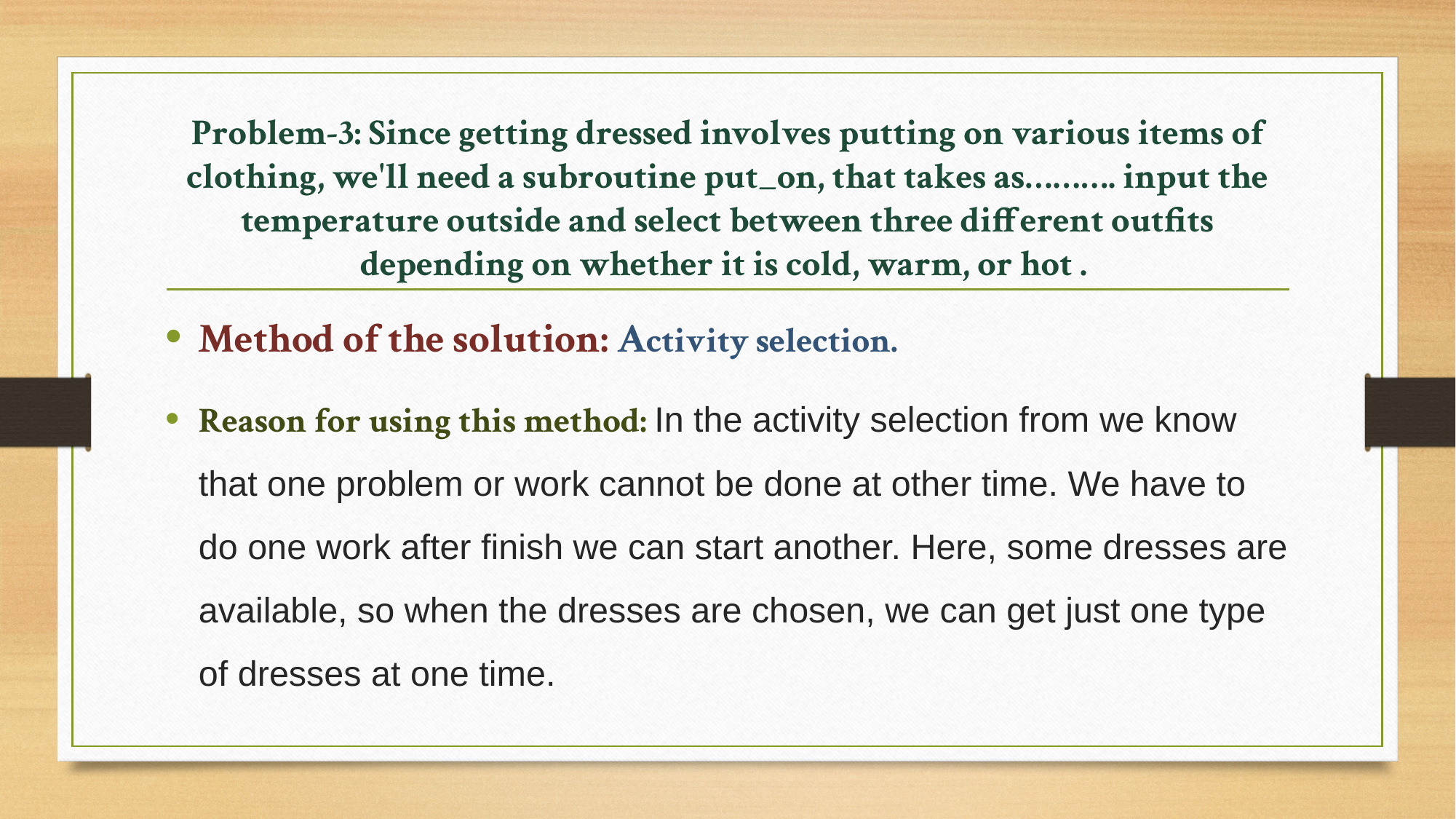

# Problem-3: Since getting dressed involves putting on various items of clothing, we'll need a subroutine put_on, that takes as………. input the temperature outside and select between three different outfits depending on whether it is cold, warm, or hot .
Method of the solution: Activity selection.
Reason for using this method: In the activity selection from we know that one problem or work cannot be done at other time. We have to do one work after finish we can start another. Here, some dresses are available, so when the dresses are chosen, we can get just one type of dresses at one time.